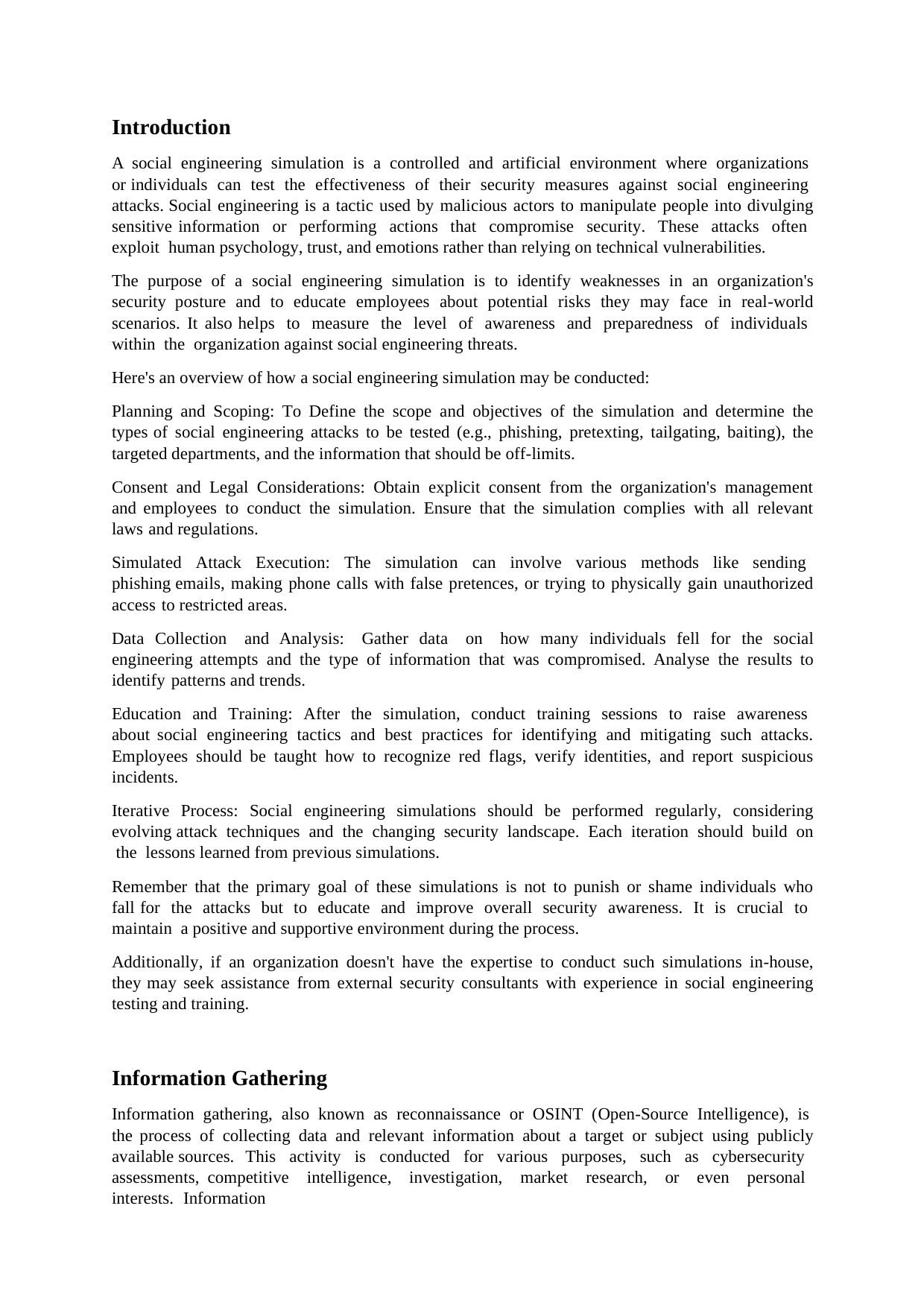

Introduction
A  social  engineering  simulation  is  a  controlled  and  artificial  environment  where  organizations  or individuals  can  test  the  effectiveness  of  their  security  measures  against  social  engineering  attacks. Social engineering is a tactic used by malicious actors to manipulate people into divulging sensitive information  or  performing  actions  that  compromise  security.  These  attacks  often  exploit  human psychology, trust, and emotions rather than relying on technical vulnerabilities.
The purpose of a social engineering simulation is to identify weaknesses in an organization's security posture and to educate employees about potential risks they may face in real-world scenarios. It also helps  to  measure  the  level  of  awareness  and  preparedness  of  individuals  within  the  organization against social engineering threats.
Here's an overview of how a social engineering simulation may be conducted:
Planning and Scoping: To Define the scope and objectives of the simulation and determine the types of social engineering attacks to be tested (e.g., phishing, pretexting, tailgating, baiting), the targeted departments, and the information that should be off-limits.
Consent and Legal Considerations: Obtain explicit consent from the organization's management and employees to conduct the simulation. Ensure that the simulation complies with all relevant laws and regulations.
Simulated  Attack  Execution:  The  simulation  can  involve  various  methods  like  sending  phishing emails, making phone calls with false pretences, or trying to physically gain unauthorized access to restricted areas.
Data Collection  and Analysis:  Gather data  on  how many individuals fell for the social engineering attempts and the type of information that was compromised. Analyse the results to identify patterns and trends.
Education  and  Training:  After  the  simulation,  conduct  training  sessions  to  raise  awareness  about social engineering tactics and best practices for identifying and mitigating such attacks. Employees should be taught how to recognize red flags, verify identities, and report suspicious incidents.
Iterative Process: Social engineering simulations should be performed regularly, considering evolving attack  techniques  and  the  changing  security  landscape.  Each  iteration  should  build  on  the  lessons learned from previous simulations.
Remember that the primary goal of these simulations is not to punish or shame individuals who fall for  the  attacks  but  to  educate  and  improve  overall  security  awareness.  It  is  crucial  to  maintain  a positive and supportive environment during the process.
Additionally, if an organization doesn't have the expertise to conduct such simulations in-house, they may seek assistance from external security consultants with experience in social engineering testing and training.

Information Gathering
Information  gathering,  also  known  as  reconnaissance  or  OSINT  (Open-Source  Intelligence),  is  the process of collecting data and relevant information about a target or subject using publicly available sources.  This   activity   is   conducted   for   various   purposes,   such   as   cybersecurity   assessments, competitive  intelligence,  investigation,  market  research,  or  even  personal  interests.  Information